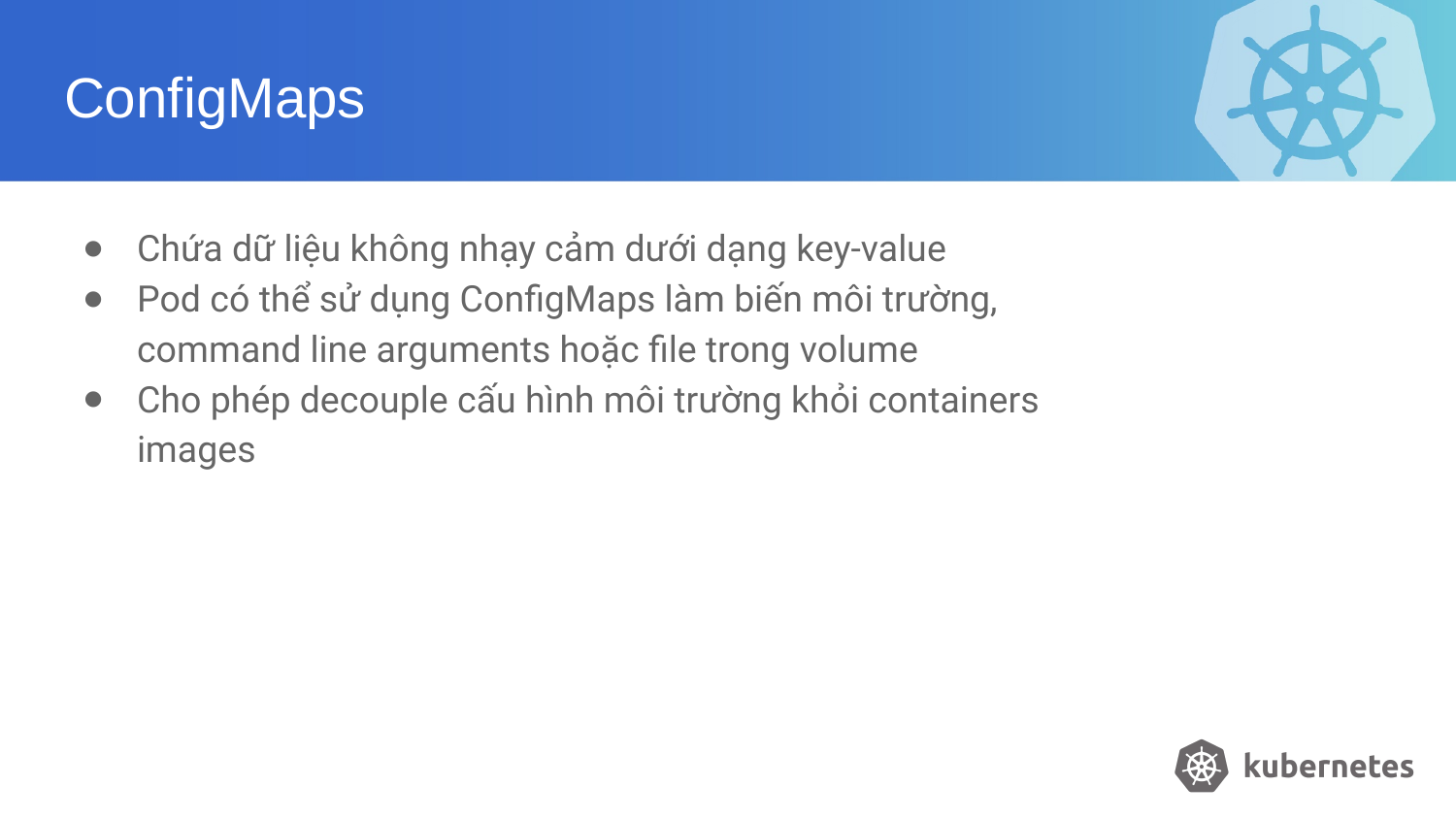

# ConfigMaps
Chứa dữ liệu không nhạy cảm dưới dạng key-value
Pod có thể sử dụng ConfigMaps làm biến môi trường, command line arguments hoặc file trong volume
Cho phép decouple cấu hình môi trường khỏi containers images